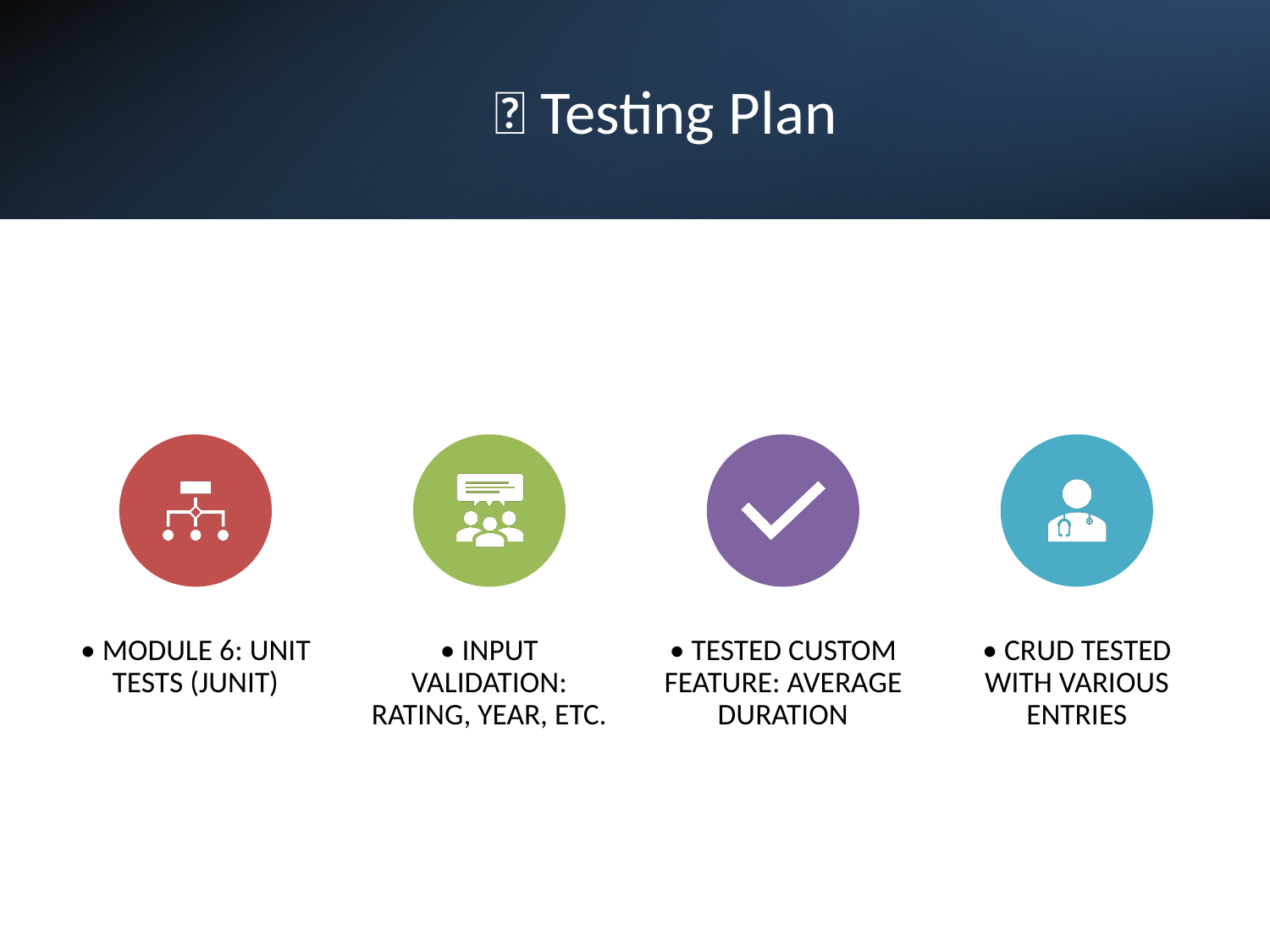

# 🧪 Testing Plan
• Module 6: Unit tests (JUnit)
• Input validation: rating, year, etc.
• Tested custom feature: average duration
• CRUD tested with various entries